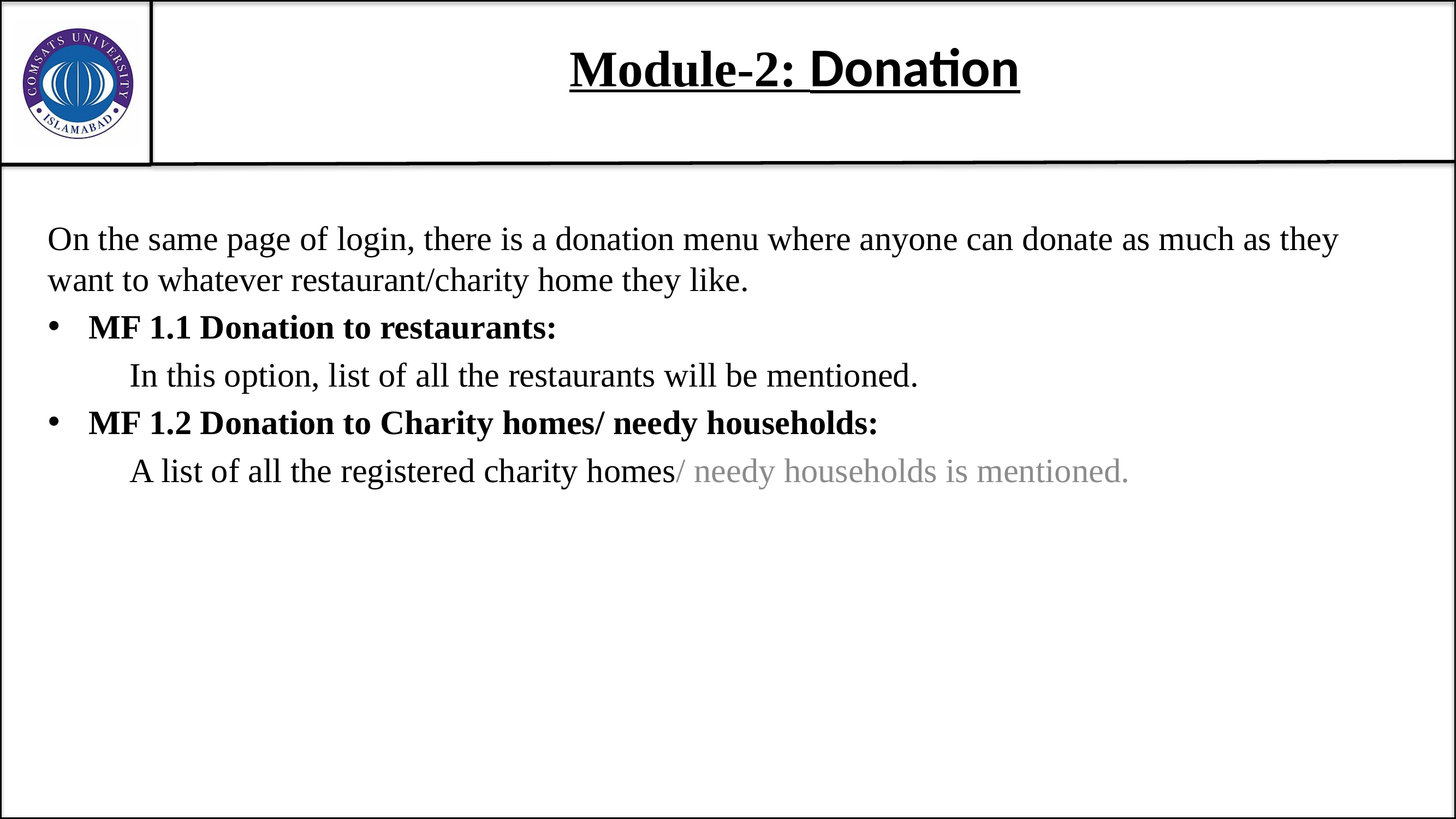

# Module-2: Donation
On the same page of login, there is a donation menu where anyone can donate as much as they want to whatever restaurant/charity home they like.
MF 1.1 Donation to restaurants:
	In this option, list of all the restaurants will be mentioned.
MF 1.2 Donation to Charity homes/ needy households:
	A list of all the registered charity homes/ needy households is mentioned.
13